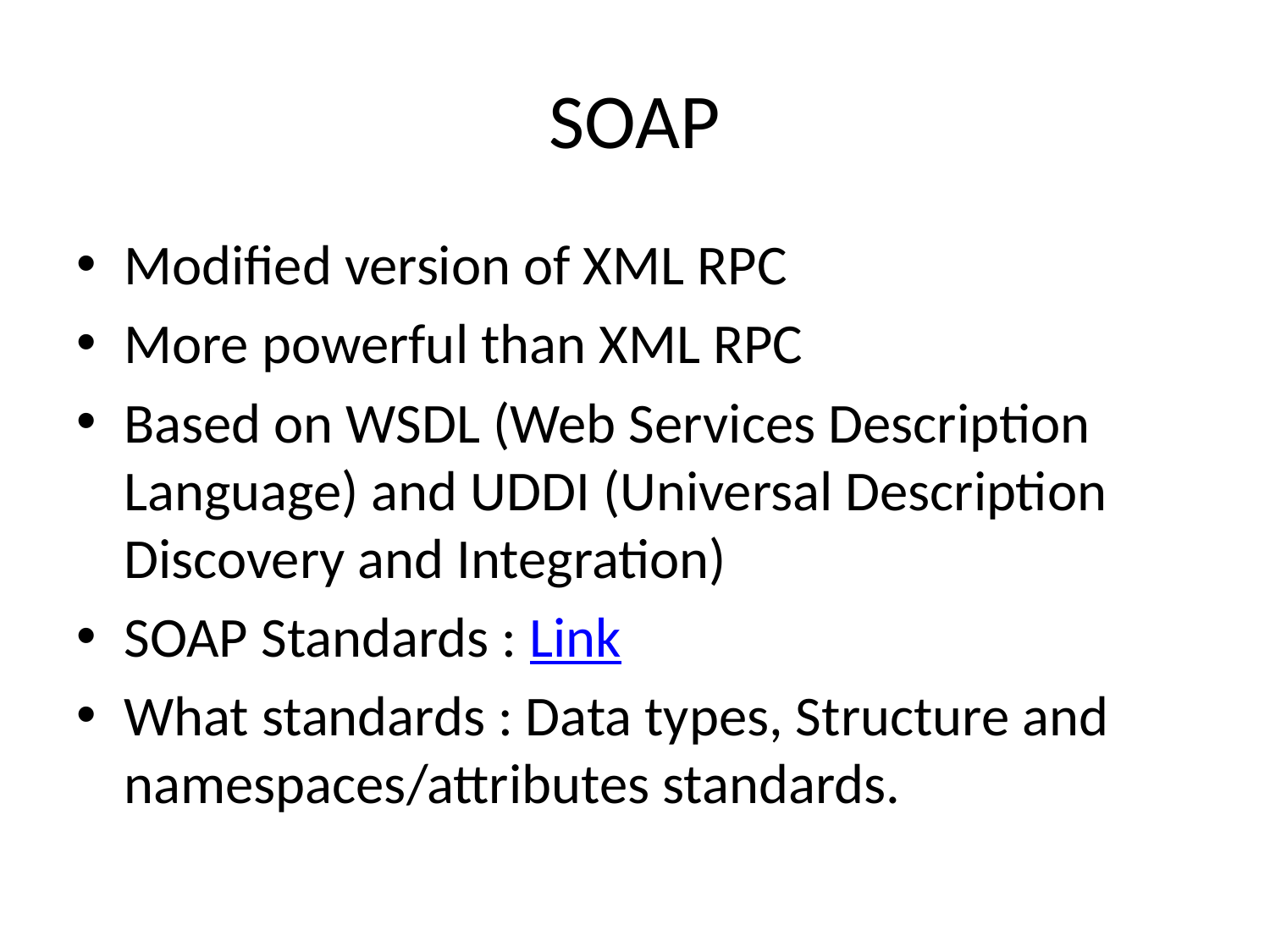

# SOAP
Modified version of XML RPC
More powerful than XML RPC
Based on WSDL (Web Services Description Language) and UDDI (Universal Description Discovery and Integration)
SOAP Standards : Link
What standards : Data types, Structure and namespaces/attributes standards.